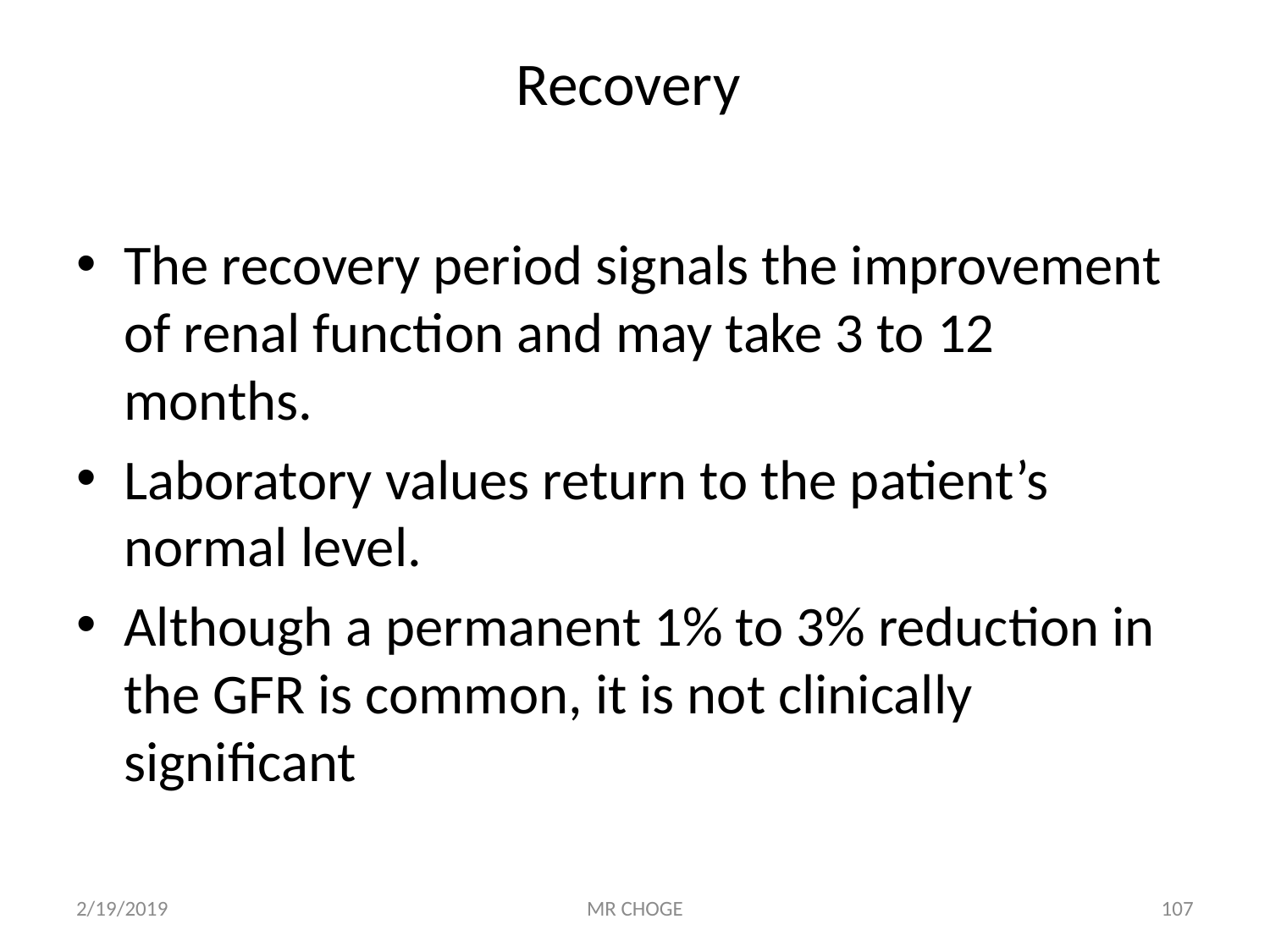

# Recovery
The recovery period signals the improvement of renal function and may take 3 to 12 months.
Laboratory values return to the patient’s normal level.
Although a permanent 1% to 3% reduction in the GFR is common, it is not clinically significant
2/19/2019
MR CHOGE
107